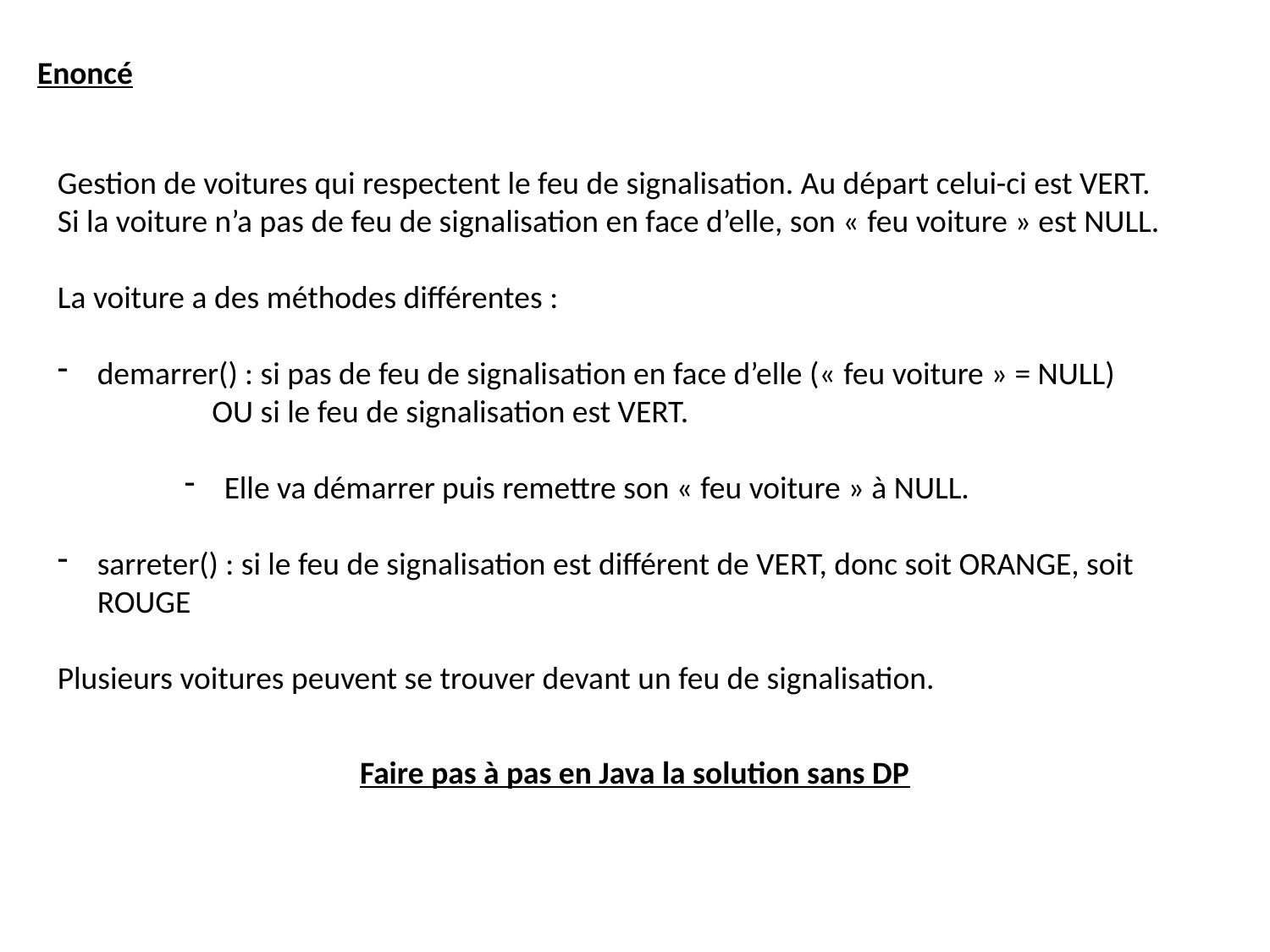

Enoncé
Gestion de voitures qui respectent le feu de signalisation. Au départ celui-ci est VERT.
Si la voiture n’a pas de feu de signalisation en face d’elle, son « feu voiture » est NULL.

La voiture a des méthodes différentes :

demarrer() : si pas de feu de signalisation en face d’elle (« feu voiture » = NULL)
                OU si le feu de signalisation est VERT.

Elle va démarrer puis remettre son « feu voiture » à NULL.

sarreter() : si le feu de signalisation est différent de VERT, donc soit ORANGE, soit ROUGE

Plusieurs voitures peuvent se trouver devant un feu de signalisation.
Faire pas à pas en Java la solution sans DP